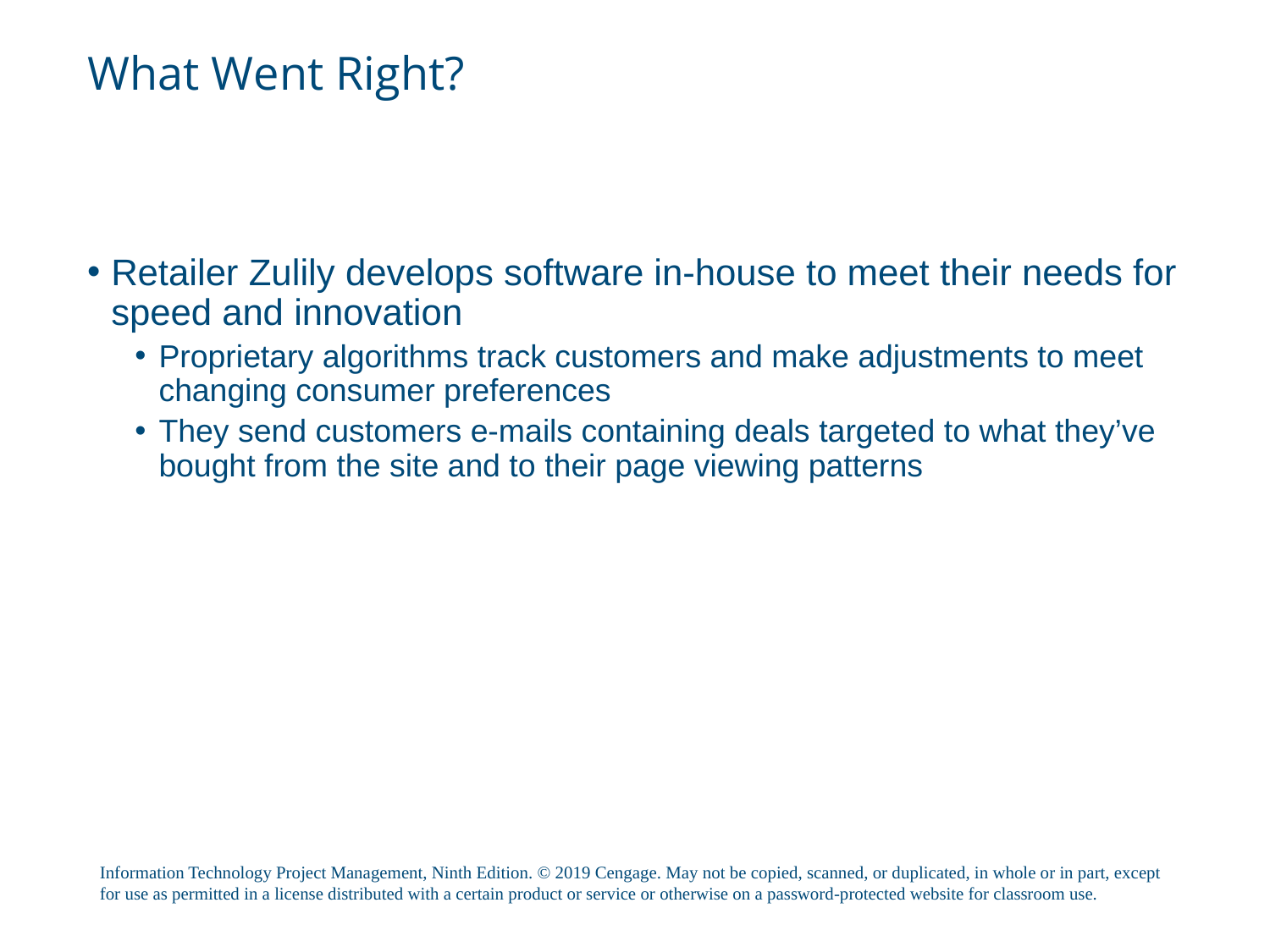

# What Went Right?
Retailer Zulily develops software in-house to meet their needs for speed and innovation
Proprietary algorithms track customers and make adjustments to meet changing consumer preferences
They send customers e-mails containing deals targeted to what they’ve bought from the site and to their page viewing patterns
Information Technology Project Management, Ninth Edition. © 2019 Cengage. May not be copied, scanned, or duplicated, in whole or in part, except for use as permitted in a license distributed with a certain product or service or otherwise on a password-protected website for classroom use.